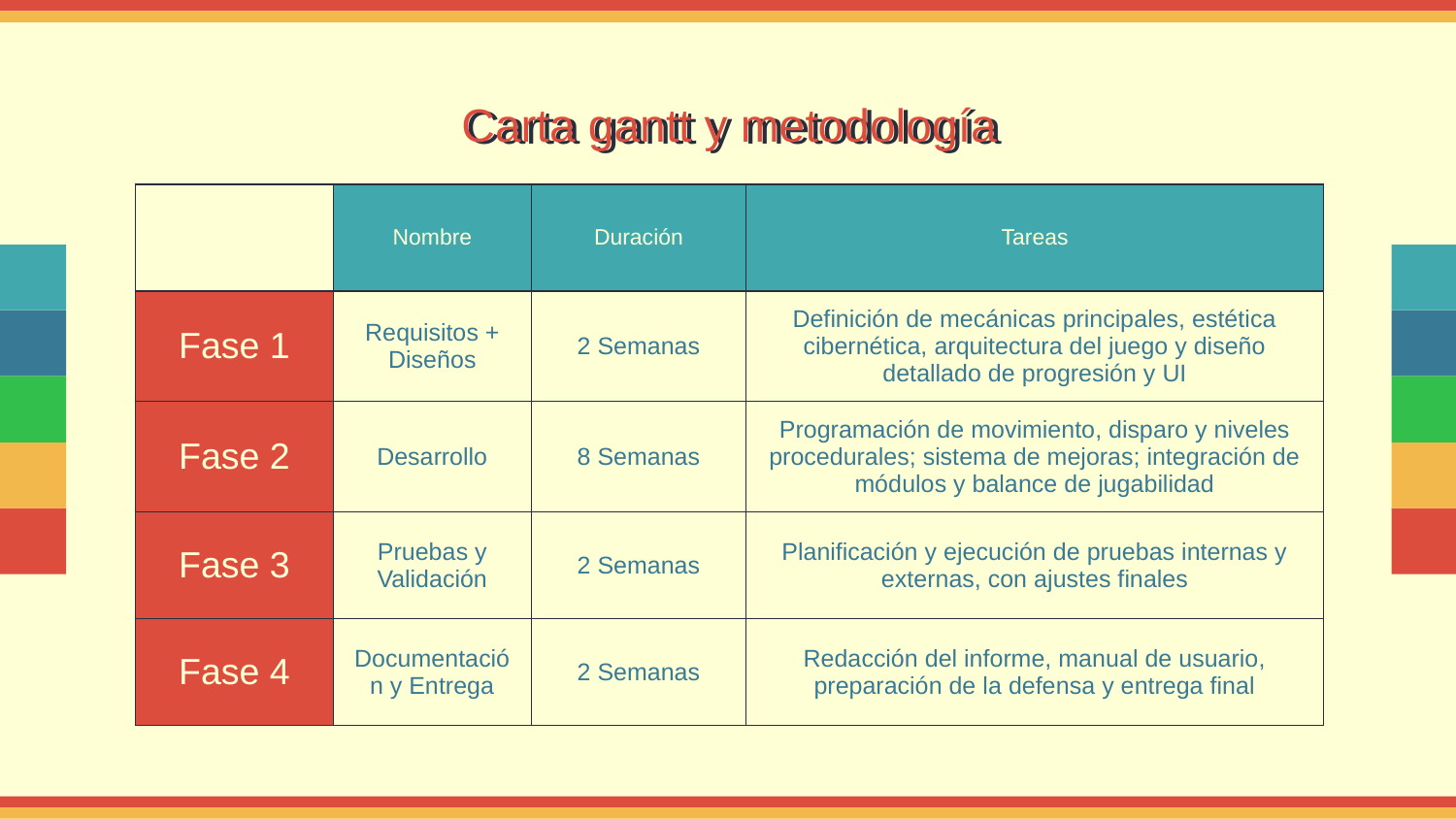

Carta gantt y metodología
# Carta gantt y metodología
|  | Nombre | Duración | Tareas |  |  |
| --- | --- | --- | --- | --- | --- |
| Fase 1 | Requisitos + Diseños | 2 Semanas | Definición de mecánicas principales, estética cibernética, arquitectura del juego y diseño detallado de progresión y UI |  |  |
| Fase 2 | Desarrollo | 8 Semanas | Programación de movimiento, disparo y niveles procedurales; sistema de mejoras; integración de módulos y balance de jugabilidad |  |  |
| Fase 3 | Pruebas y Validación | 2 Semanas | Planificación y ejecución de pruebas internas y externas, con ajustes finales |  |  |
| Fase 4 | Documentación y Entrega | 2 Semanas | Redacción del informe, manual de usuario, preparación de la defensa y entrega final |  |  |